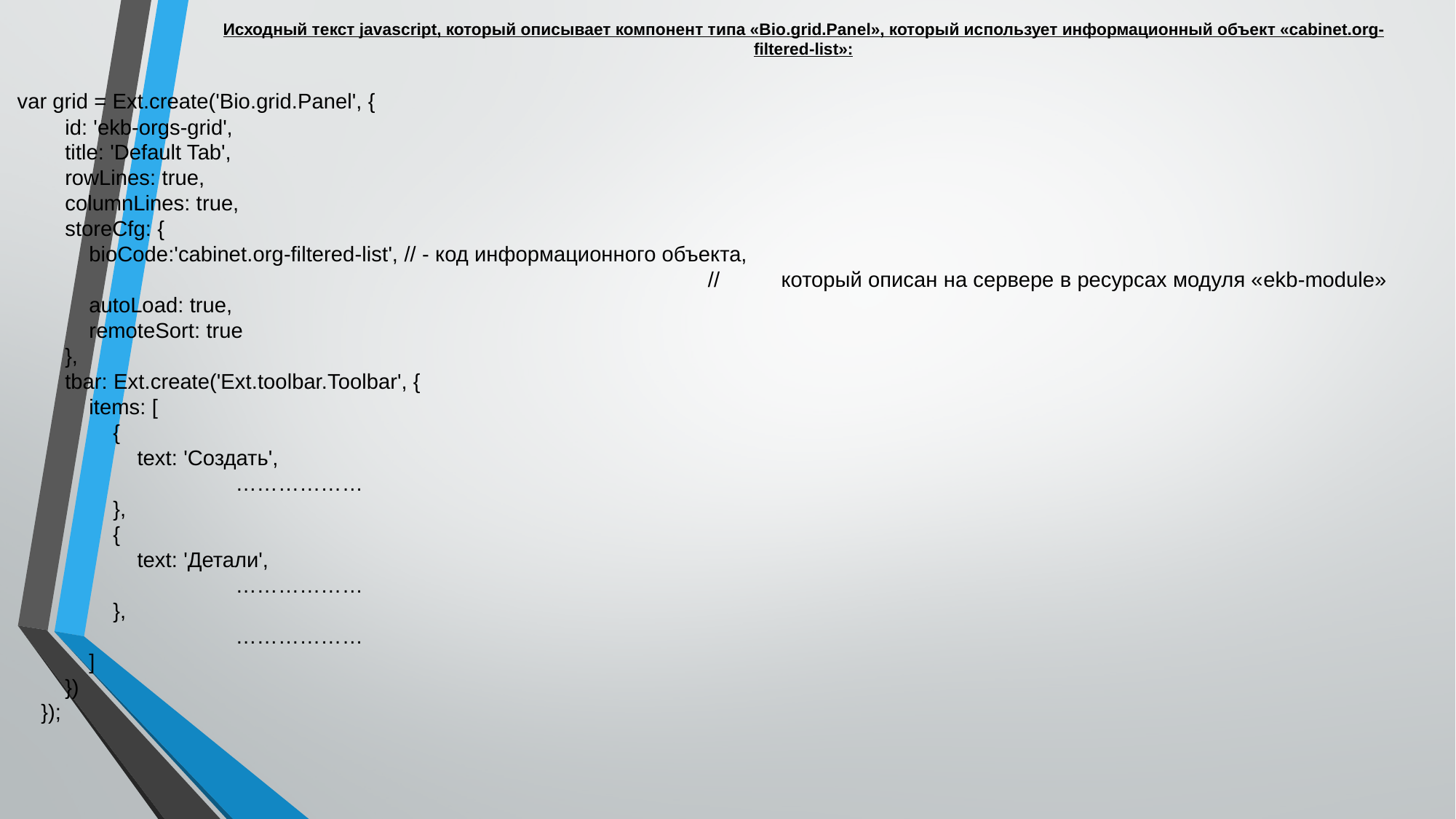

# Исходный текст javascript, который описывает компонент типа «Bio.grid.Panel», который использует информационный объект «cabinet.org-filtered-list»:
var grid = Ext.create('Bio.grid.Panel', {
        id: 'ekb-orgs-grid',
        title: 'Default Tab',
        rowLines: true,
        columnLines: true,
        storeCfg: {
            bioCode:'cabinet.org-filtered-list', // - код информационного объекта,
						      //	который описан на сервере в ресурсах модуля «ekb-module»
            autoLoad: true,
            remoteSort: true
        },
        tbar: Ext.create('Ext.toolbar.Toolbar', {
            items: [
                {
                    text: 'Создать',
		………………
                },
                {
                    text: 'Детали',
		………………
                },
		………………
            ]
        })
    });